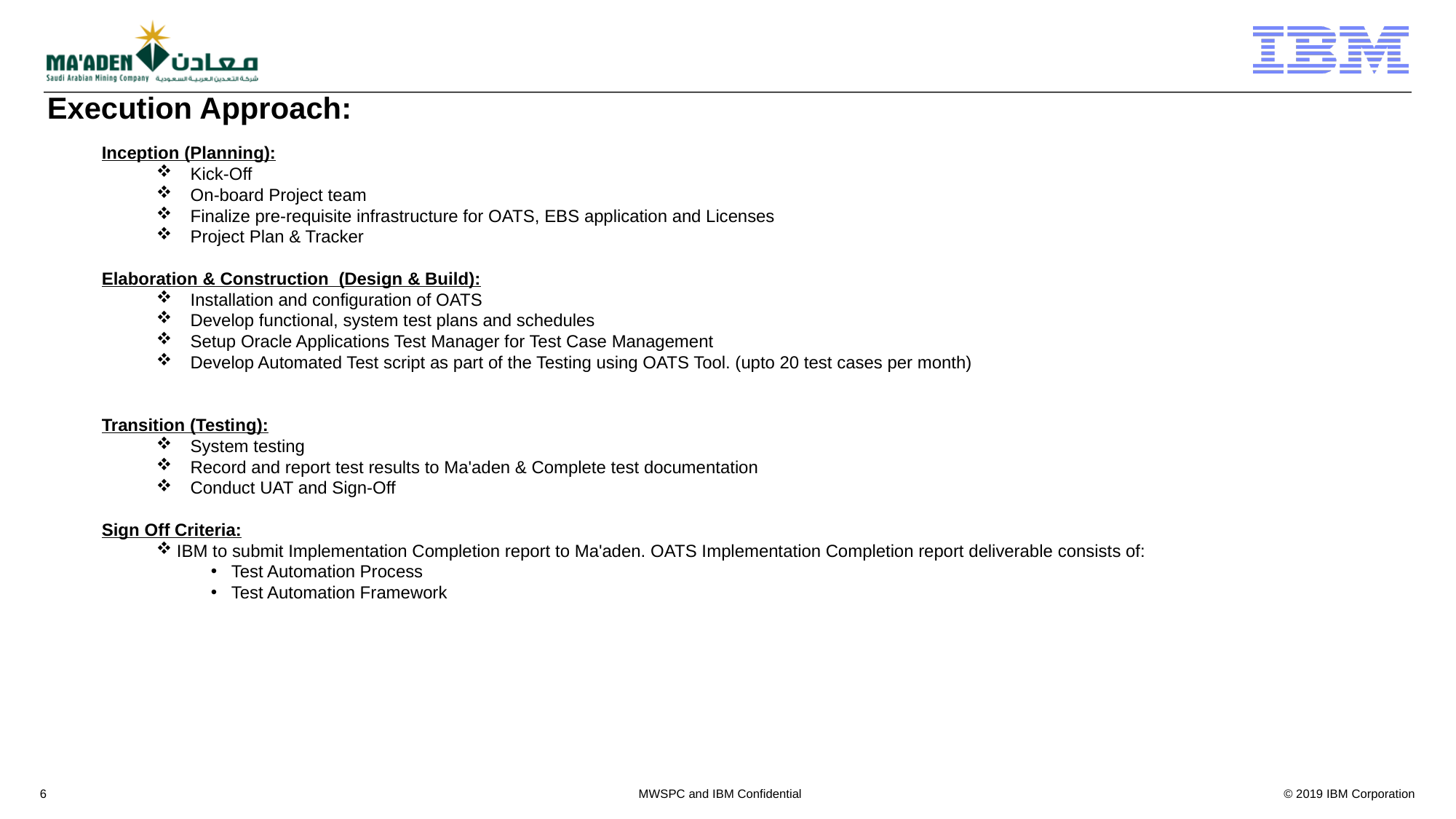

Execution Approach:
Inception (Planning):
Kick-Off
On-board Project team
Finalize pre-requisite infrastructure for OATS, EBS application and Licenses
Project Plan & Tracker

Elaboration & Construction  (Design & Build):
Installation and configuration of OATS
Develop functional, system test plans and schedules
Setup Oracle Applications Test Manager for Test Case Management
Develop Automated Test script as part of the Testing using OATS Tool. (upto 20 test cases per month)

Transition (Testing):
System testing
Record and report test results to Ma'aden & Complete test documentation
Conduct UAT and Sign-Off

Sign Off Criteria:
IBM to submit Implementation Completion report to Ma'aden. OATS Implementation Completion report deliverable consists of:
Test Automation Process
Test Automation Framework